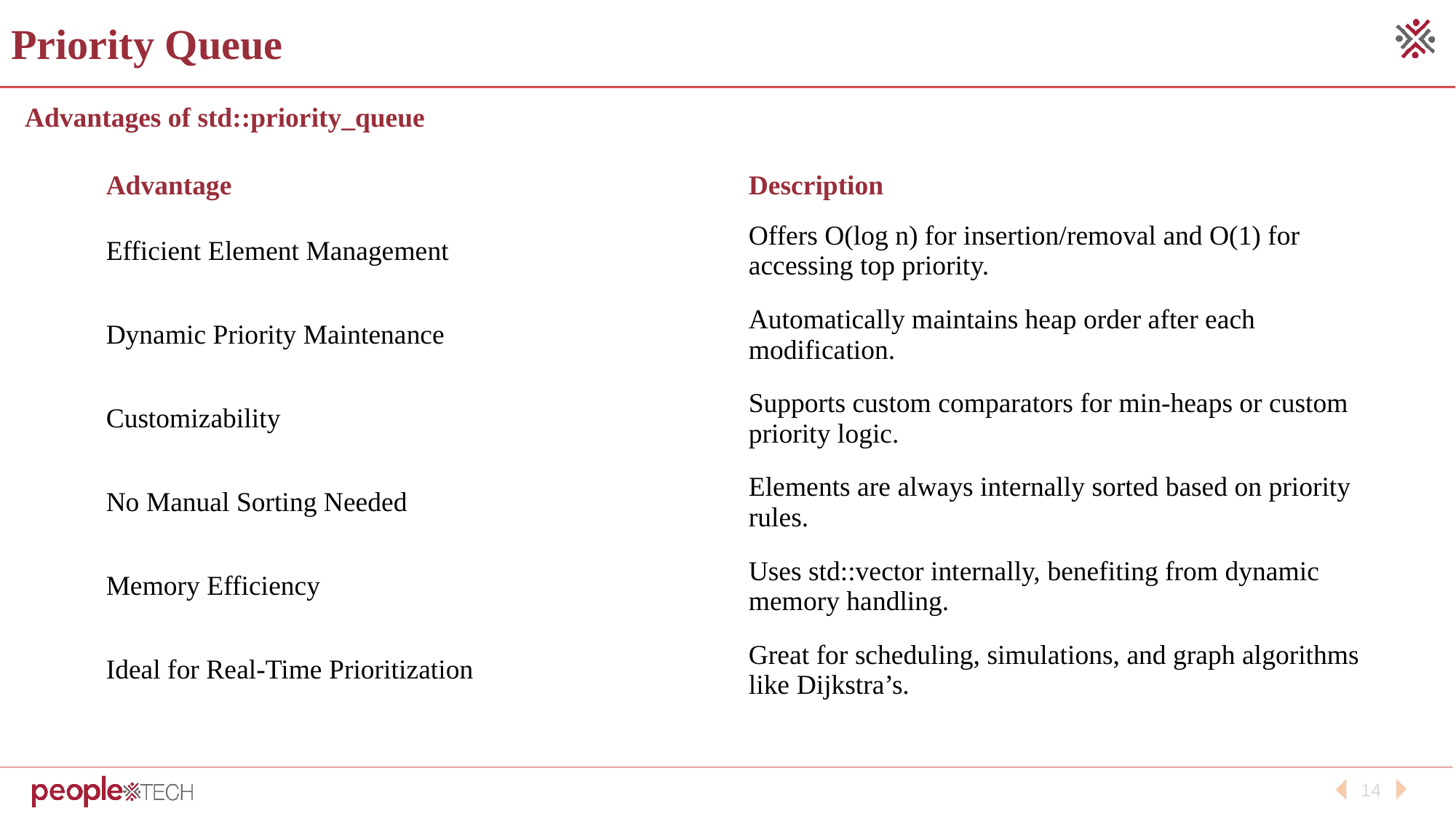

Priority Queue
Advantages of std::priority_queue

| Advantage | Description |
| --- | --- |
| Efficient Element Management | Offers O(log n) for insertion/removal and O(1) for accessing top priority. |
| Dynamic Priority Maintenance | Automatically maintains heap order after each modification. |
| Customizability | Supports custom comparators for min-heaps or custom priority logic. |
| No Manual Sorting Needed | Elements are always internally sorted based on priority rules. |
| Memory Efficiency | Uses std::vector internally, benefiting from dynamic memory handling. |
| Ideal for Real-Time Prioritization | Great for scheduling, simulations, and graph algorithms like Dijkstra’s. |